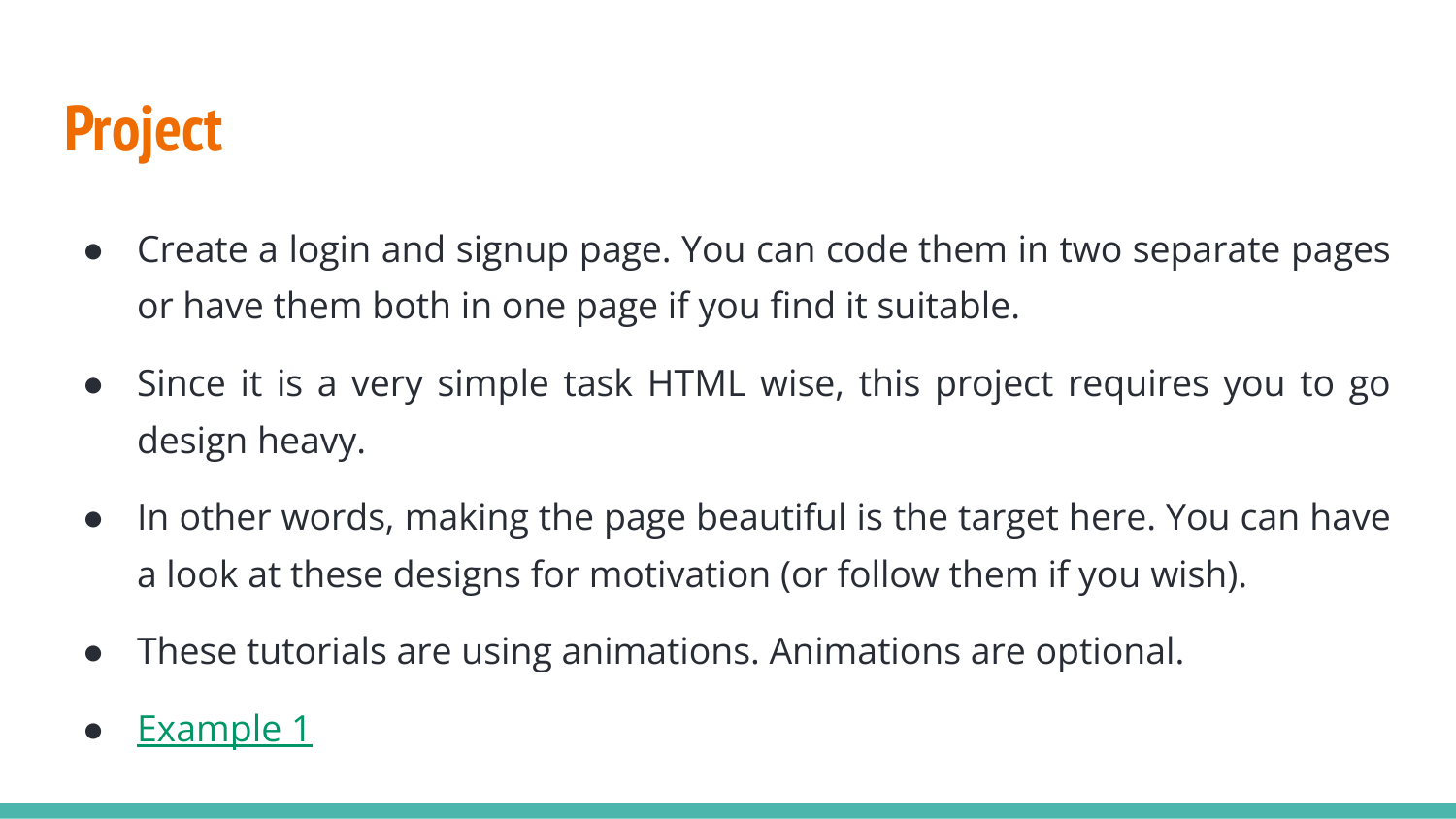

# Project
Create a login and signup page. You can code them in two separate pages or have them both in one page if you find it suitable.
Since it is a very simple task HTML wise, this project requires you to go design heavy.
In other words, making the page beautiful is the target here. You can have a look at these designs for motivation (or follow them if you wish).
These tutorials are using animations. Animations are optional.
Example 1